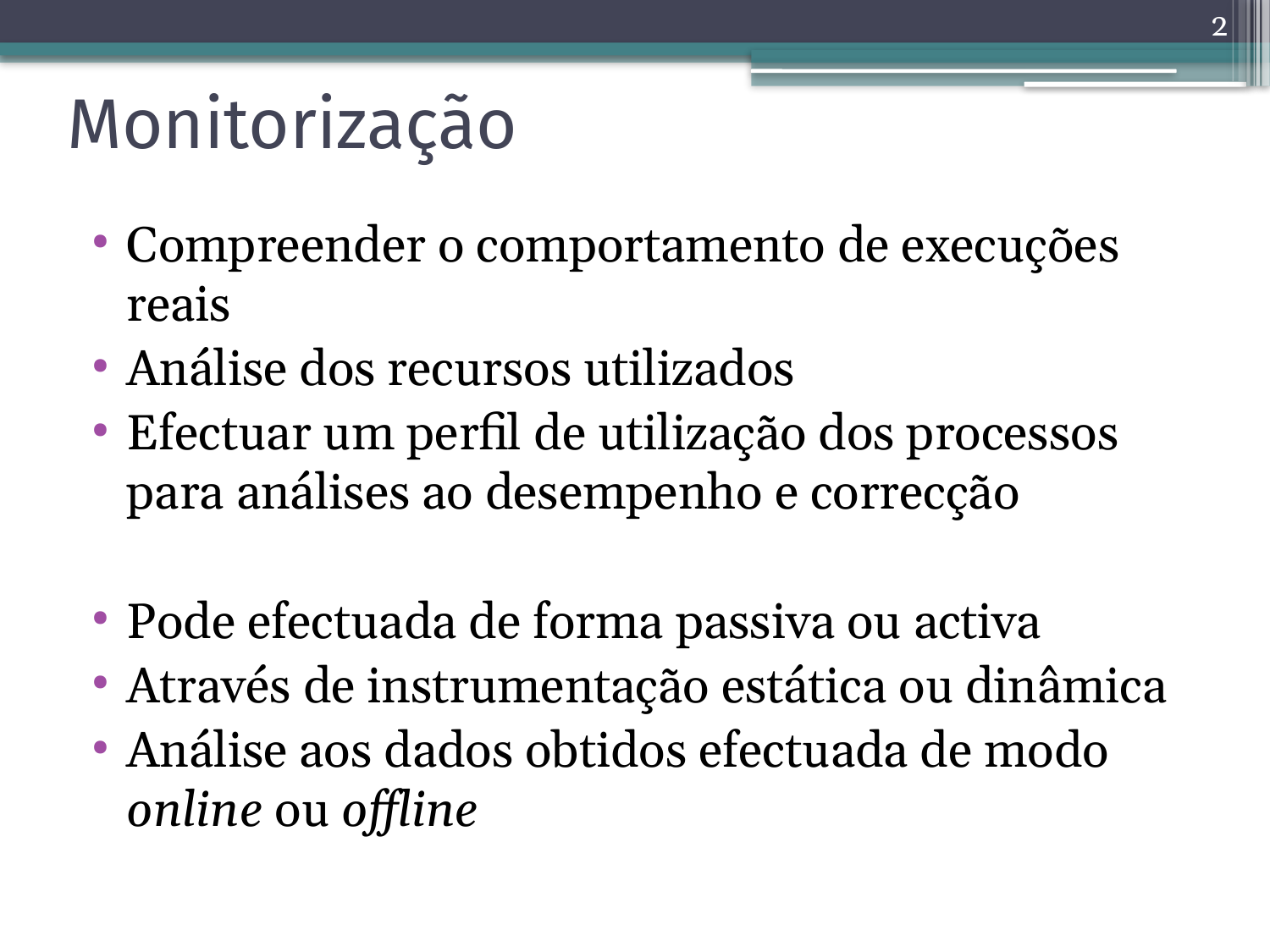

2
# Monitorização
Compreender o comportamento de execuções reais
Análise dos recursos utilizados
Efectuar um perfil de utilização dos processos para análises ao desempenho e correcção

Pode efectuada de forma passiva ou activa
Através de instrumentação estática ou dinâmica
Análise aos dados obtidos efectuada de modo online ou offline